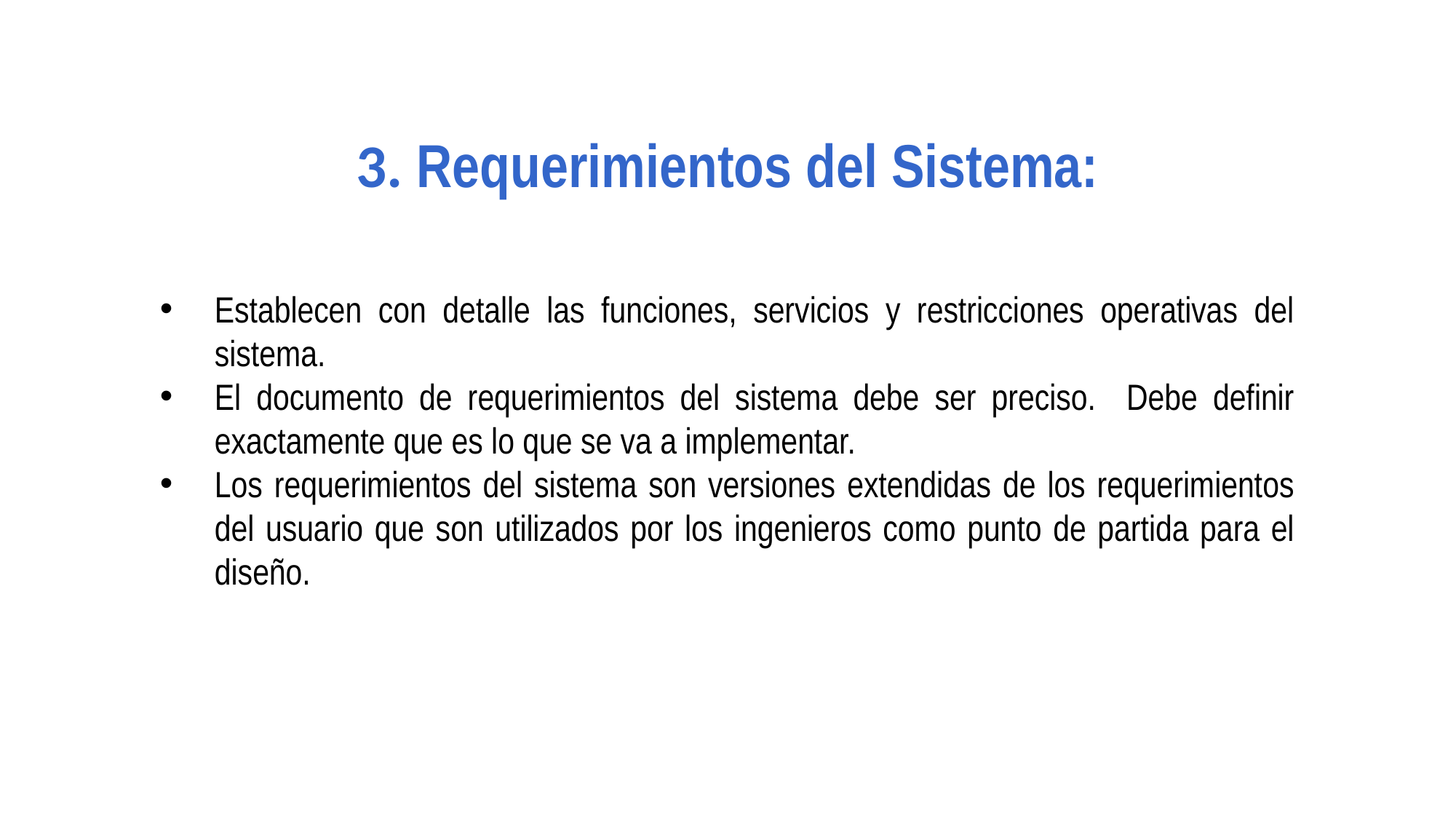

3. Requerimientos del Sistema:

Establecen con detalle las funciones, servicios y restricciones operativas del sistema.
El documento de requerimientos del sistema debe ser preciso.  Debe definir exactamente que es lo que se va a implementar.
Los requerimientos del sistema son versiones extendidas de los requerimientos del usuario que son utilizados por los ingenieros como punto de partida para el diseño.